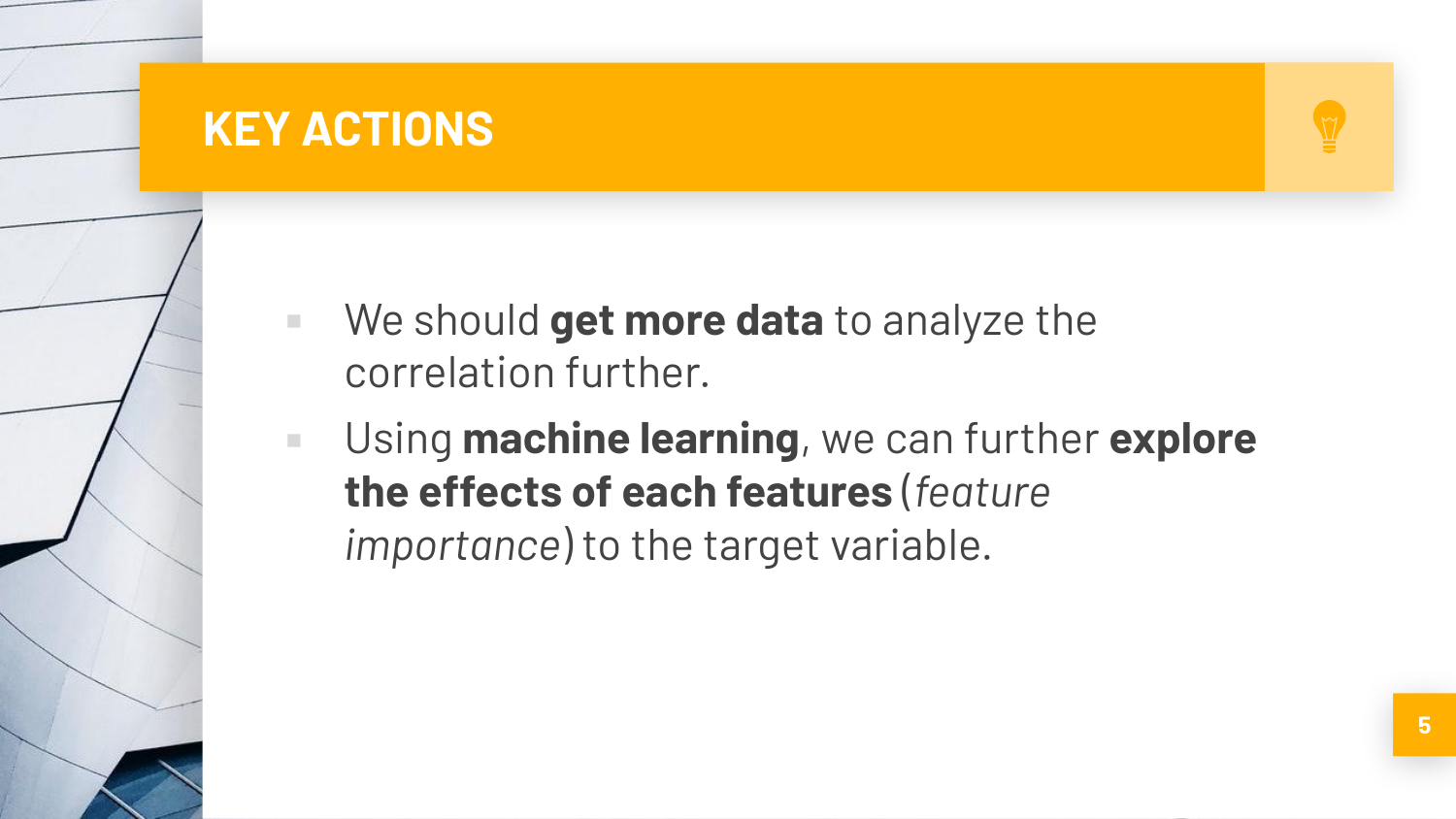

# KEY ACTIONS

We should get more data to analyze the correlation further.
Using machine learning, we can further explore the effects of each features (feature importance) to the target variable.
5